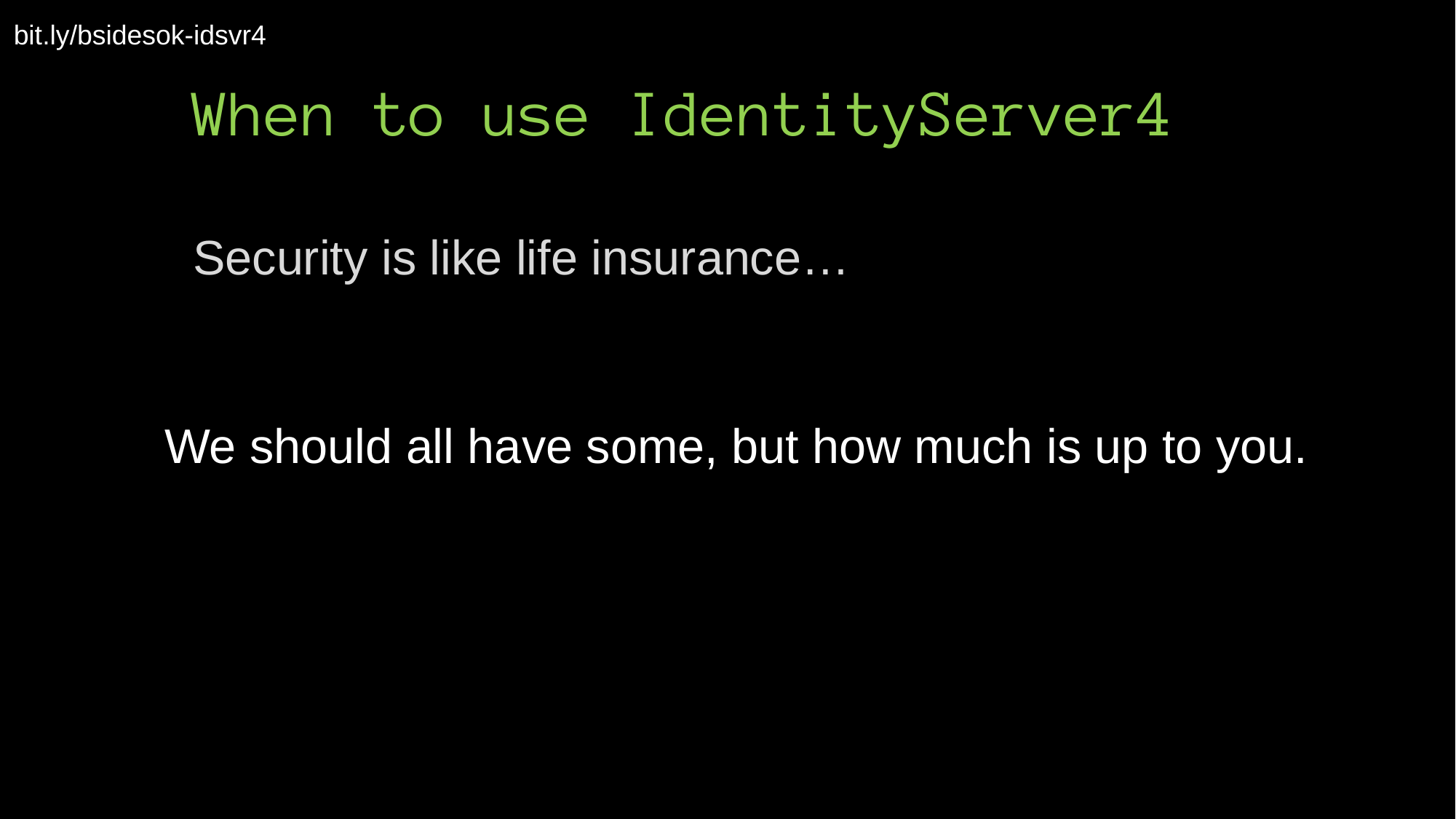

bit.ly/bsidesok-idsvr4
When to use IdentityServer4
Security is like life insurance…

We should all have some, but how much is up to you.